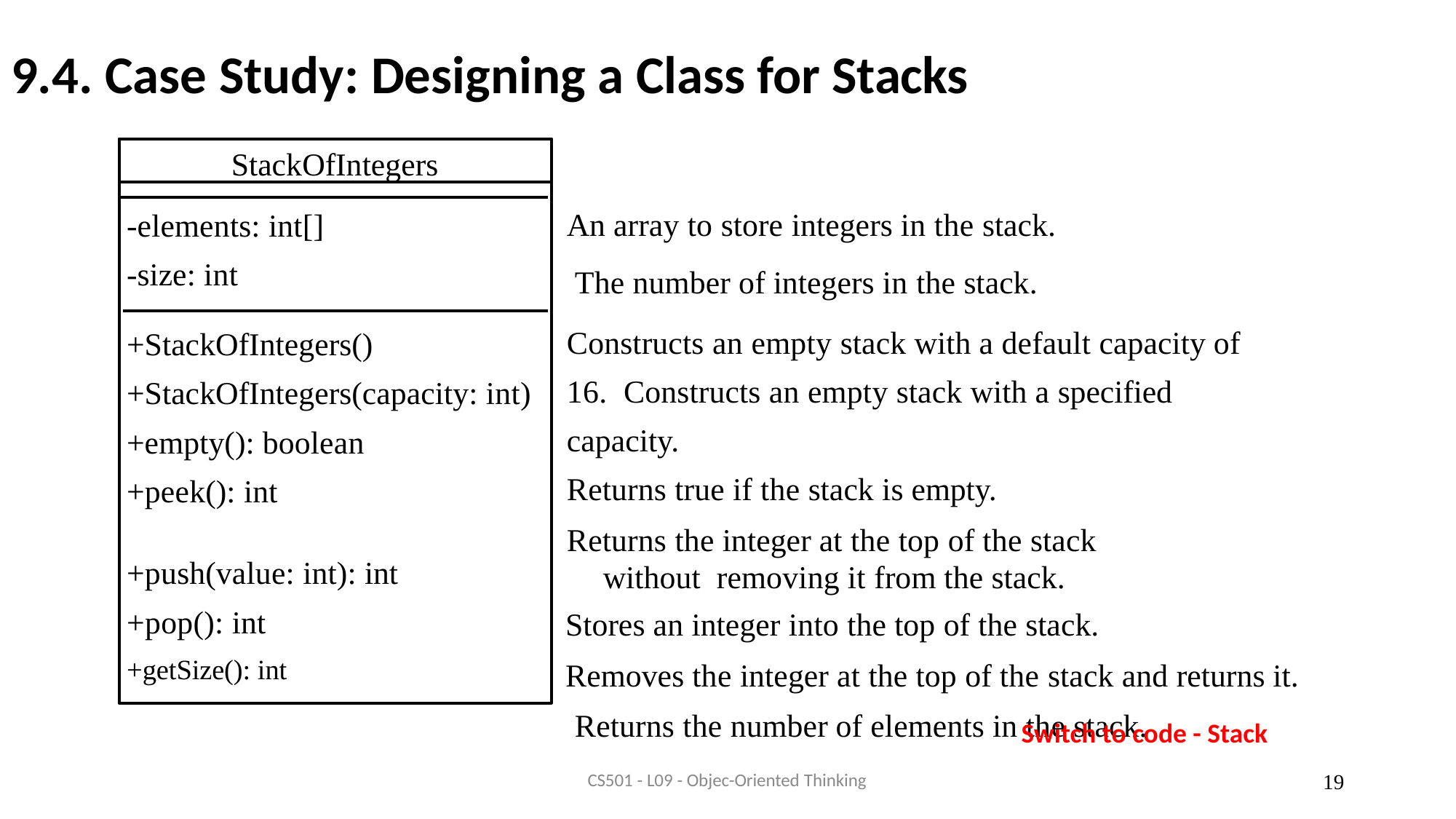

# 9.4. Case Study: Designing a Class for Stacks

StackOfIntegers
An array to store integers in the stack.  The number of integers in the stack.
Constructs an empty stack with a default capacity of 16.  Constructs an empty stack with a specified capacity.
Returns true if the stack is empty.
Returns the integer at the top of the stack without  removing it from the stack.
Stores an integer into the top of the stack.
Removes the integer at the top of the stack and returns it.  Returns the number of elements in the stack.
-elements: int[]
-size: int

+StackOfIntegers()
+StackOfIntegers(capacity: int)
+empty(): boolean
+peek(): int
+push(value: int): int
+pop(): int
+getSize(): int
Switch to code - Stack
CS501 - L09 - Objec-Oriented Thinking
19